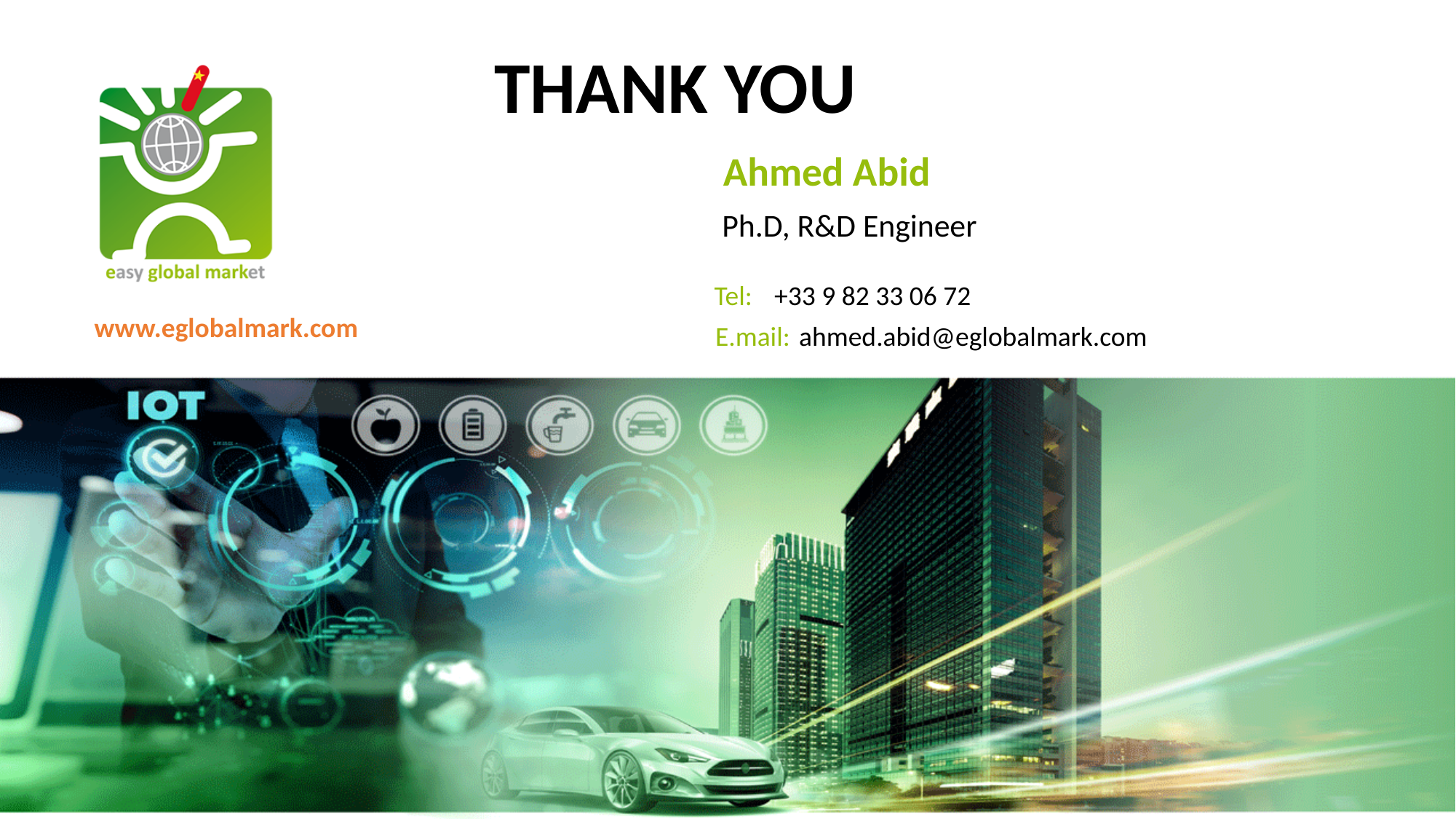

Ahmed Abid
Ph.D, R&D Engineer
+33 9 82 33 06 72
ahmed.abid@eglobalmark.com